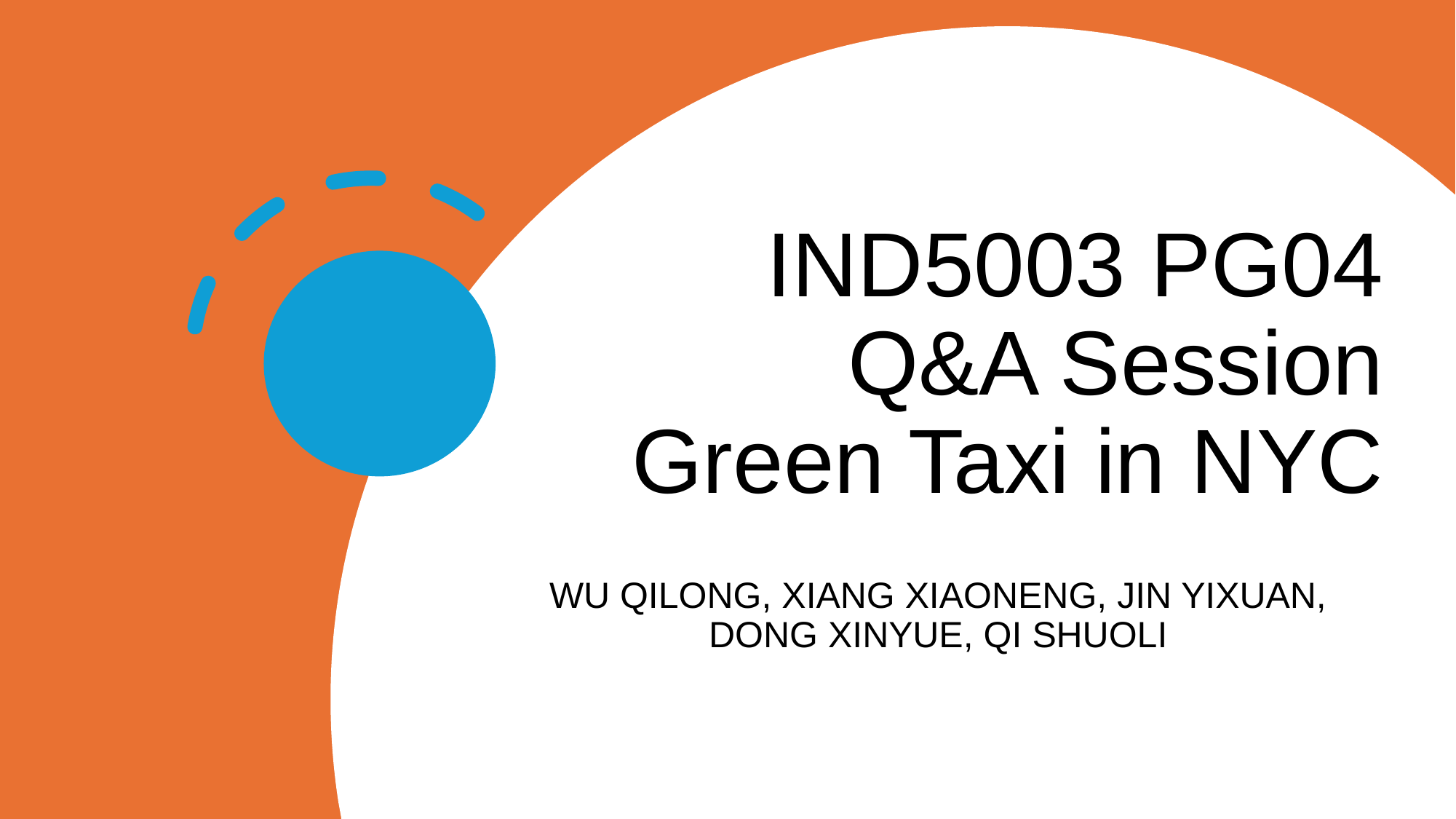

# IND5003 PG04 Q&A Session Green Taxi in NYC

WU QILONG, XIANG XIAONENG, JIN YIXUAN, DONG XINYUE, QI SHUOLI